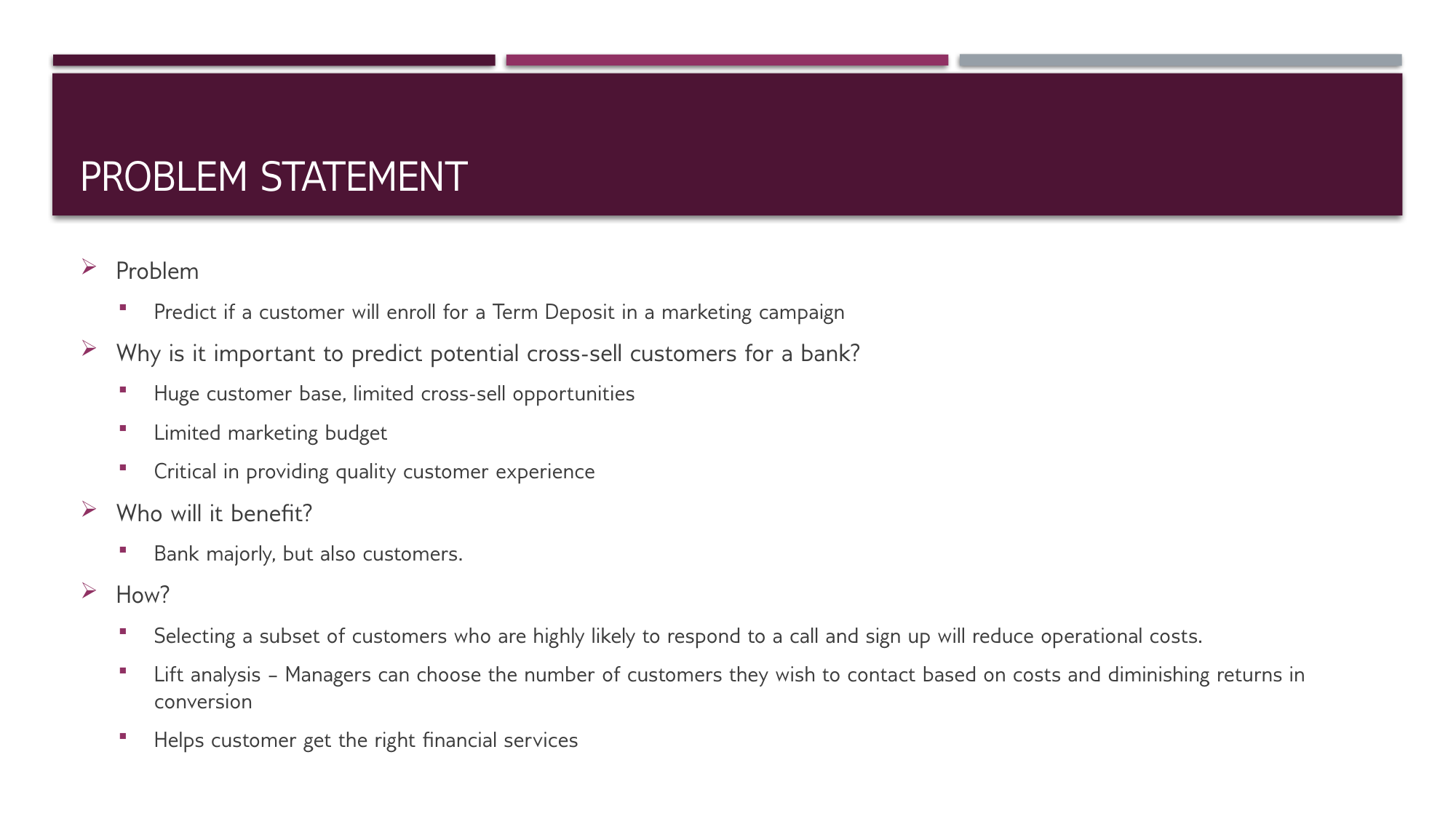

# Problem Statement
Problem
Predict if a customer will enroll for a Term Deposit in a marketing campaign
Why is it important to predict potential cross-sell customers for a bank?
Huge customer base, limited cross-sell opportunities
Limited marketing budget
Critical in providing quality customer experience
Who will it benefit?
Bank majorly, but also customers.
How?
Selecting a subset of customers who are highly likely to respond to a call and sign up will reduce operational costs.
Lift analysis – Managers can choose the number of customers they wish to contact based on costs and diminishing returns in conversion
Helps customer get the right financial services